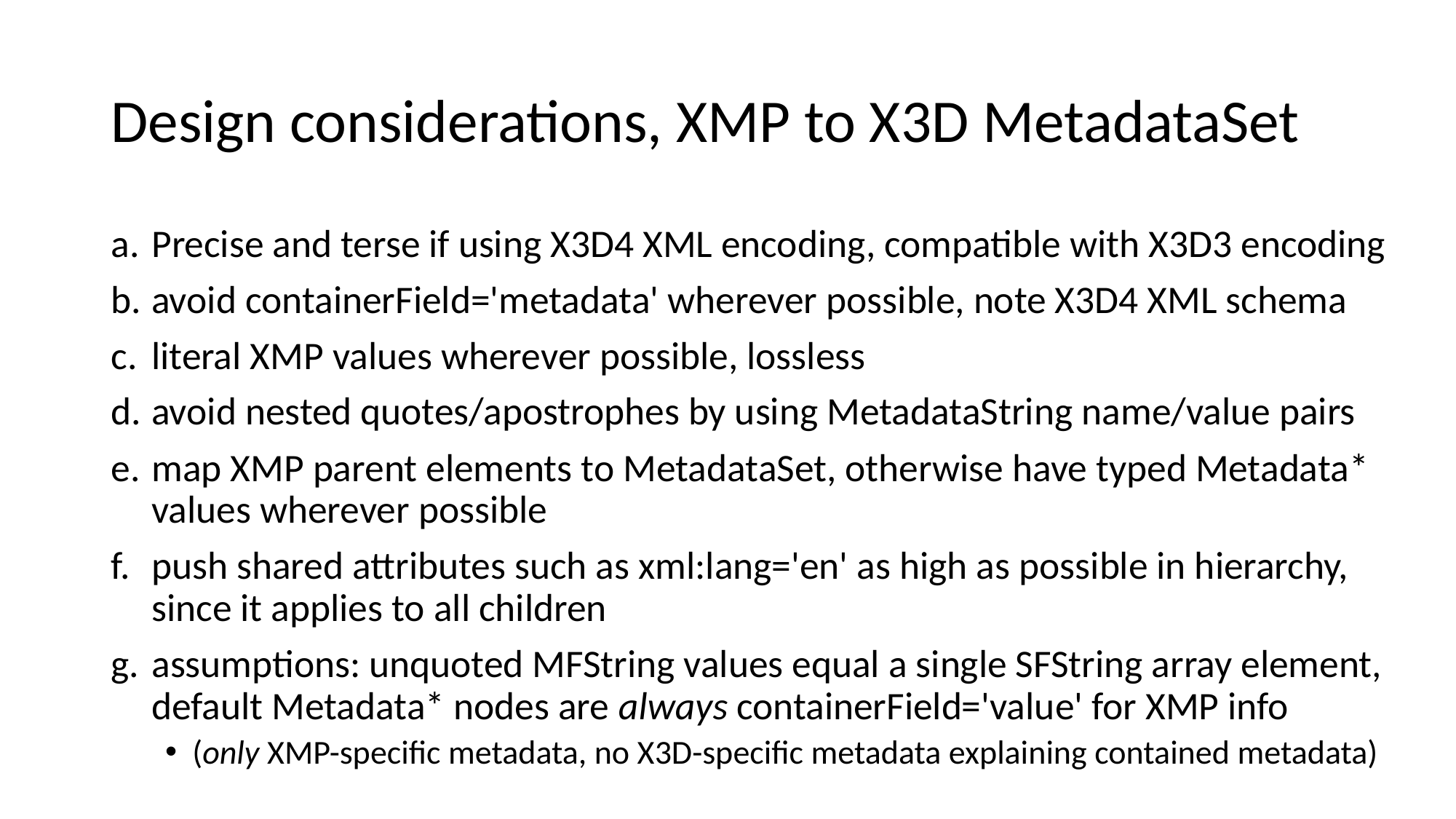

# Design considerations, XMP to X3D MetadataSet
Precise and terse if using X3D4 XML encoding, compatible with X3D3 encoding
avoid containerField='metadata' wherever possible, note X3D4 XML schema
literal XMP values wherever possible, lossless
avoid nested quotes/apostrophes by using MetadataString name/value pairs
map XMP parent elements to MetadataSet, otherwise have typed Metadata* values wherever possible
push shared attributes such as xml:lang='en' as high as possible in hierarchy, since it applies to all children
assumptions: unquoted MFString values equal a single SFString array element, default Metadata* nodes are always containerField='value' for XMP info
(only XMP-specific metadata, no X3D-specific metadata explaining contained metadata)